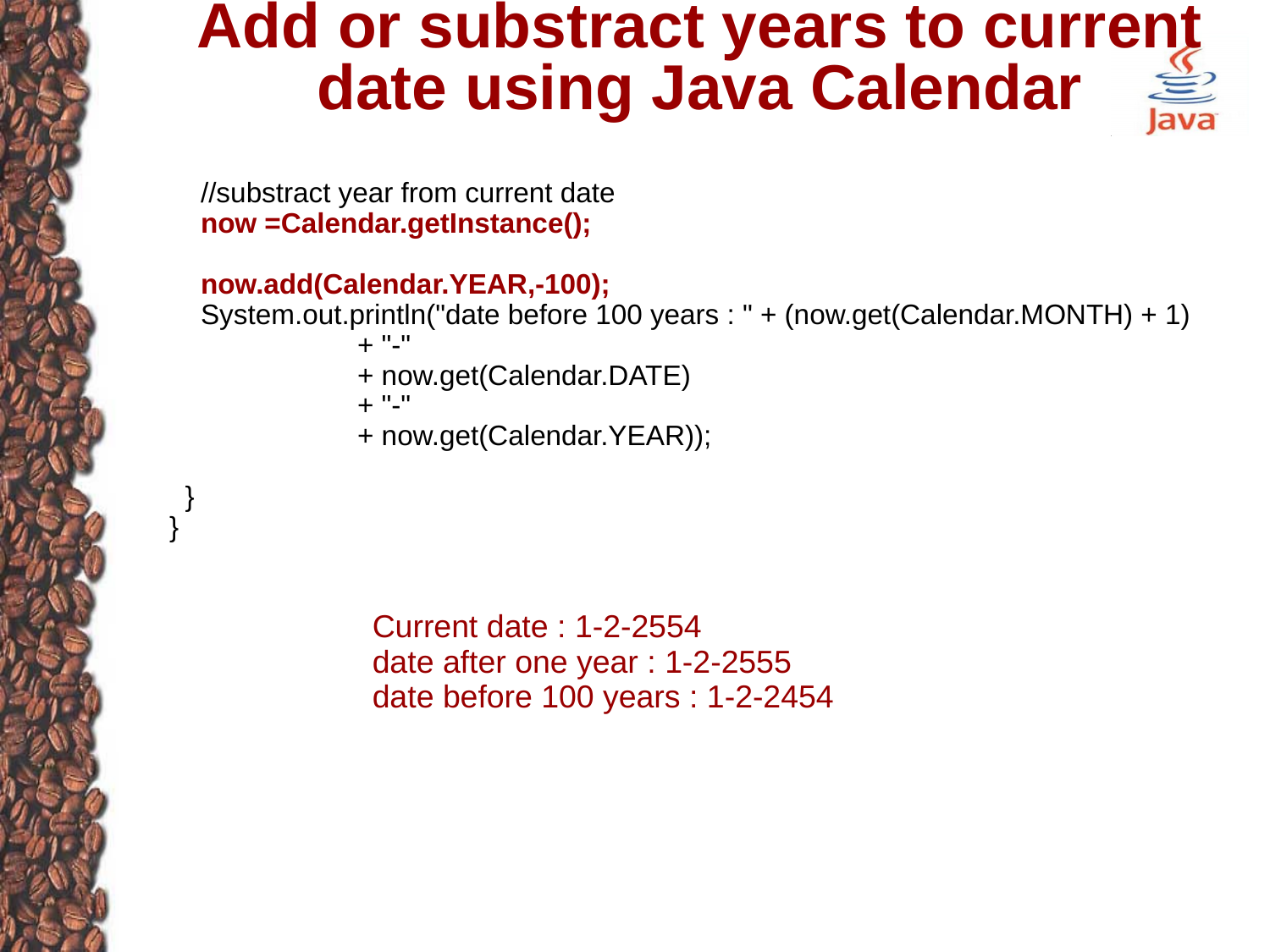

# Add or substract years to current date using Java Calendar

    //substract year from current date
    now =Calendar.getInstance();

    now.add(Calendar.YEAR,-100);
    System.out.println("date before 100 years : " + (now.get(Calendar.MONTH) + 1)
                        + "-"
                        + now.get(Calendar.DATE)
                        + "-"
                        + now.get(Calendar.YEAR));

  }
}

Current date : 1-2-2554
date after one year : 1-2-2555
date before 100 years : 1-2-2454